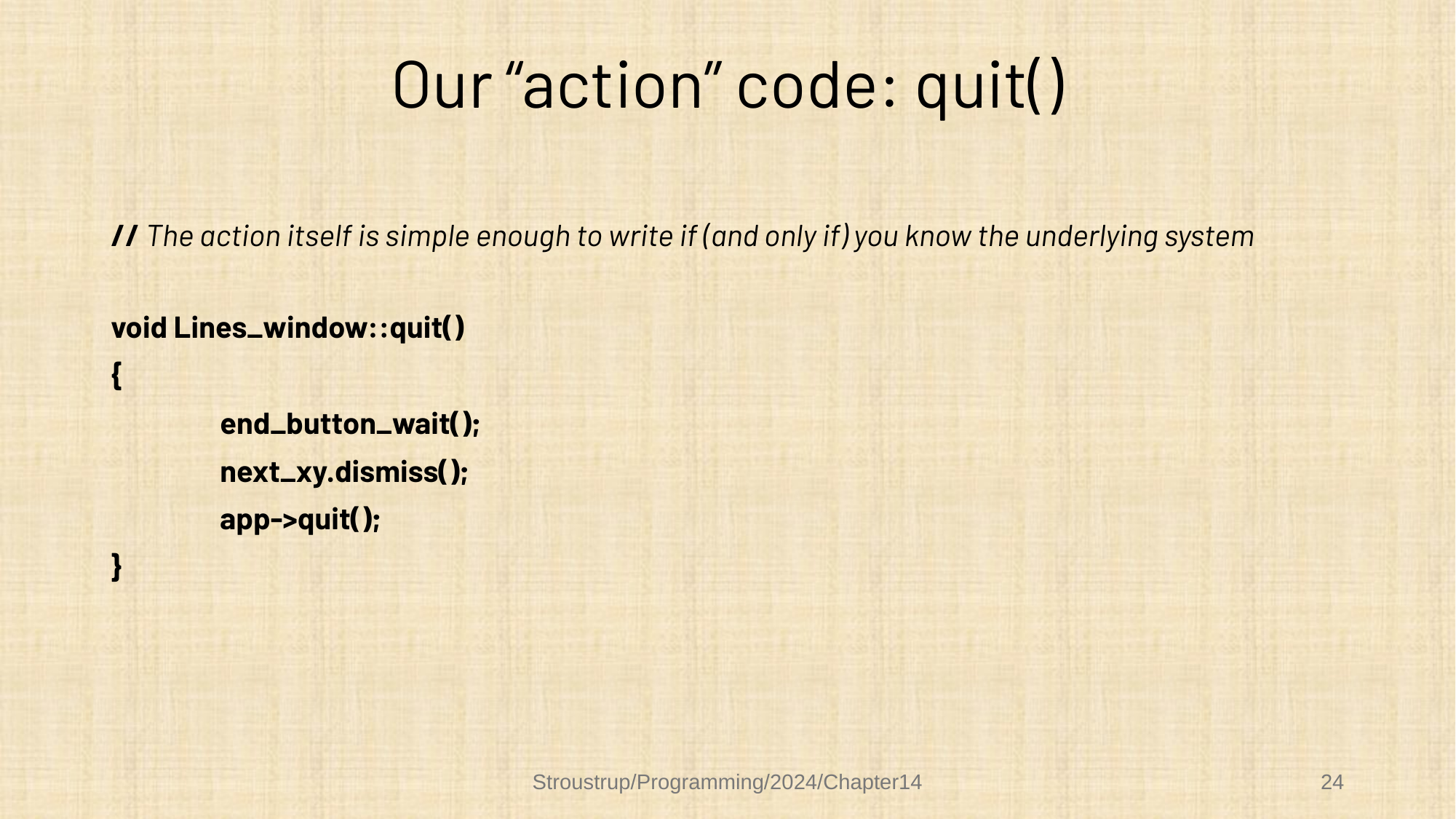

# Our “action” code: quit()
// The action itself is simple enough to write if (and only if) you know the underlying system

void Lines_window::quit()
{
	end_button_wait();
	next_xy.dismiss();
	app->quit();
}
Stroustrup/Programming/2024/Chapter14
24